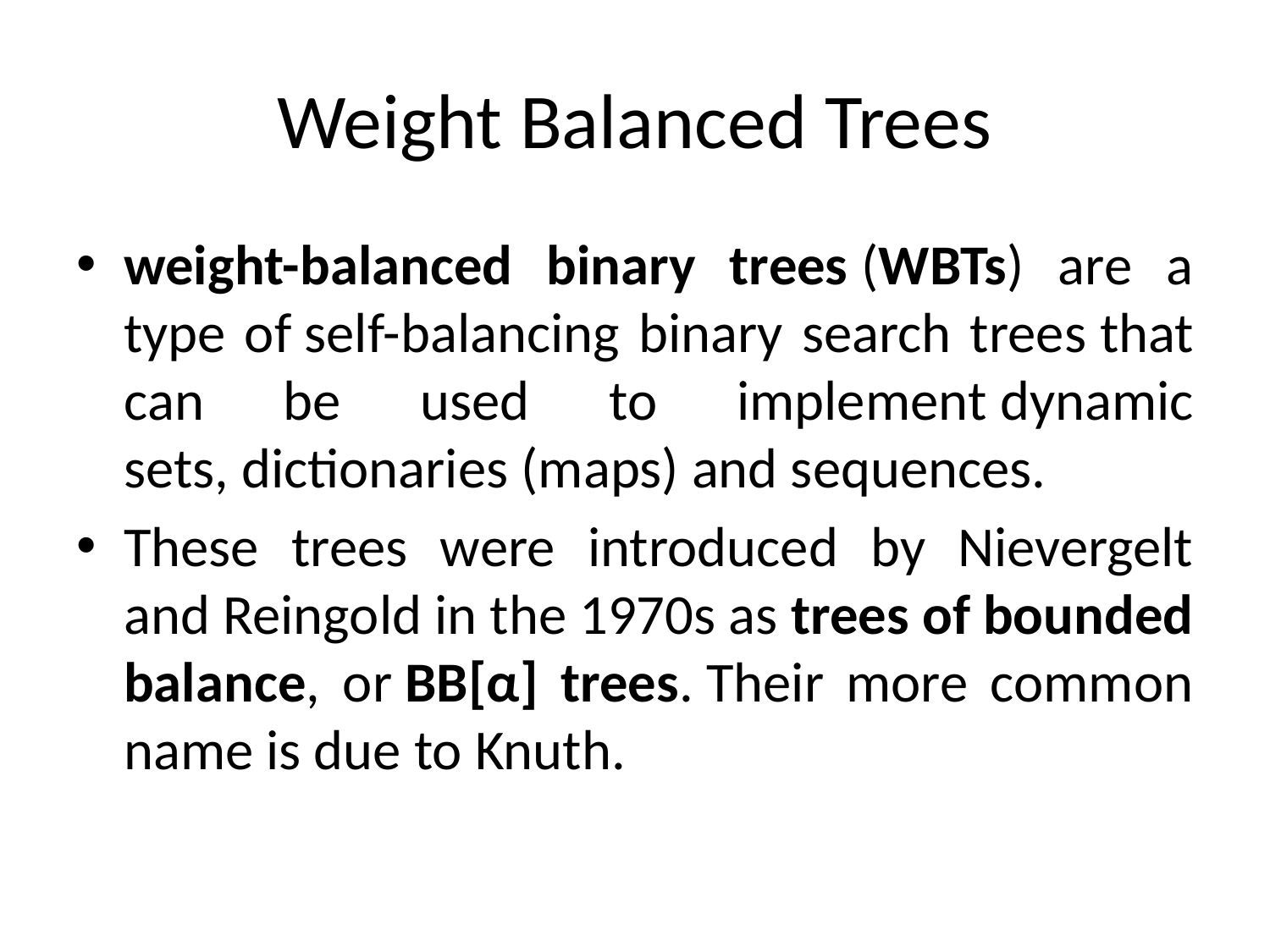

# Weight Balanced Trees
weight-balanced binary trees (WBTs) are a type of self-balancing binary search trees that can be used to implement dynamic sets, dictionaries (maps) and sequences.
These trees were introduced by Nievergelt and Reingold in the 1970s as trees of bounded balance, or BB[α] trees. Their more common name is due to Knuth.